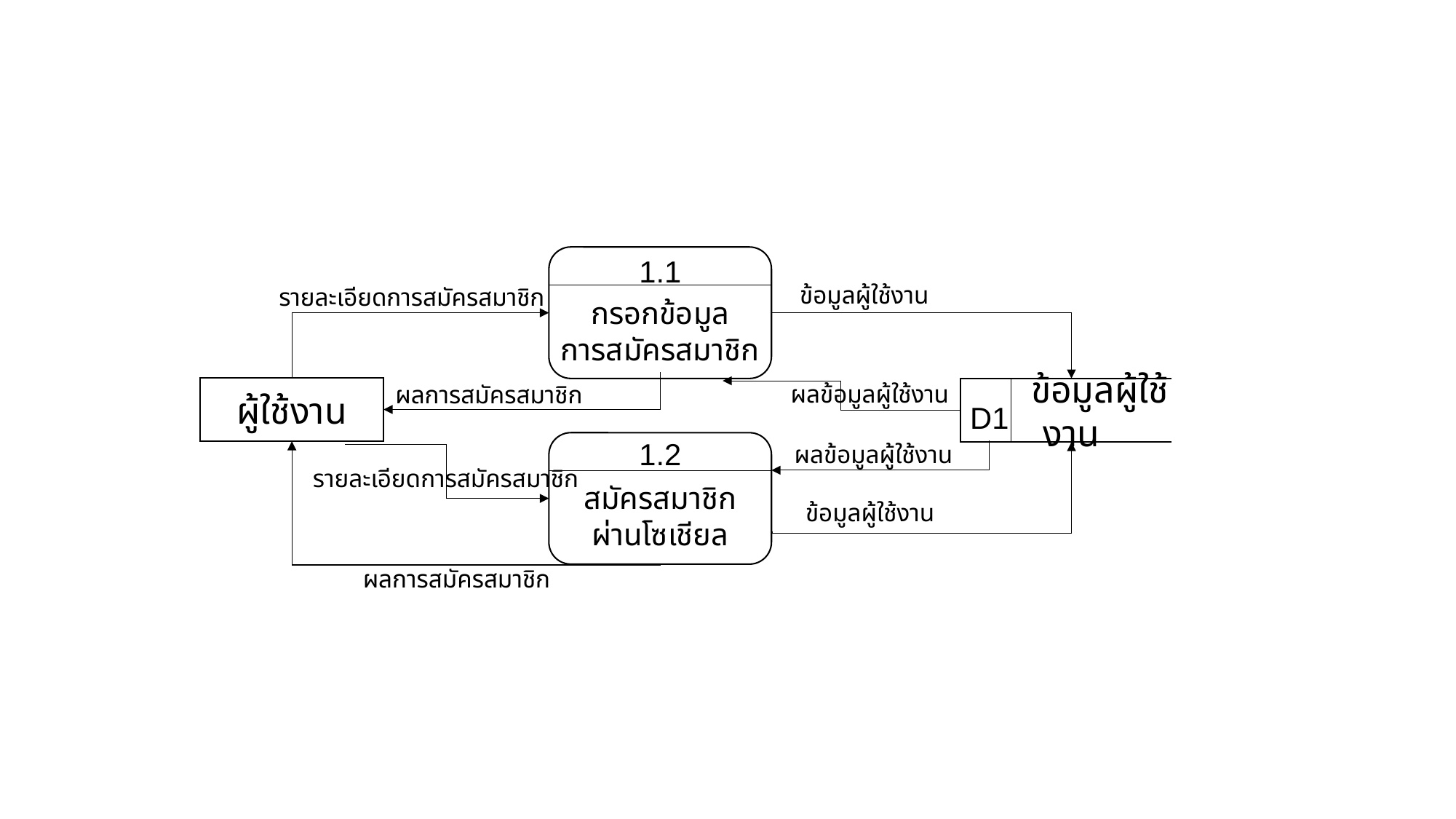

1.1
ข้อมูลผู้ใช้งาน
รายละเอียดการสมัครสมาชิก
กรอกข้อมูล
การสมัครสมาชิก

      ข้อมูลผู้ใช้งาน
ผลข้อมูลผู้ใช้งาน
ผลการสมัครสมาชิก
ผู้ใช้งาน
D1
1.2

ผลข้อมูลผู้ใช้งาน
รายละเอียดการสมัครสมาชิก
สมัครสมาชิก
ผ่านโซเชียล
ข้อมูลผู้ใช้งาน
ผลการสมัครสมาชิก